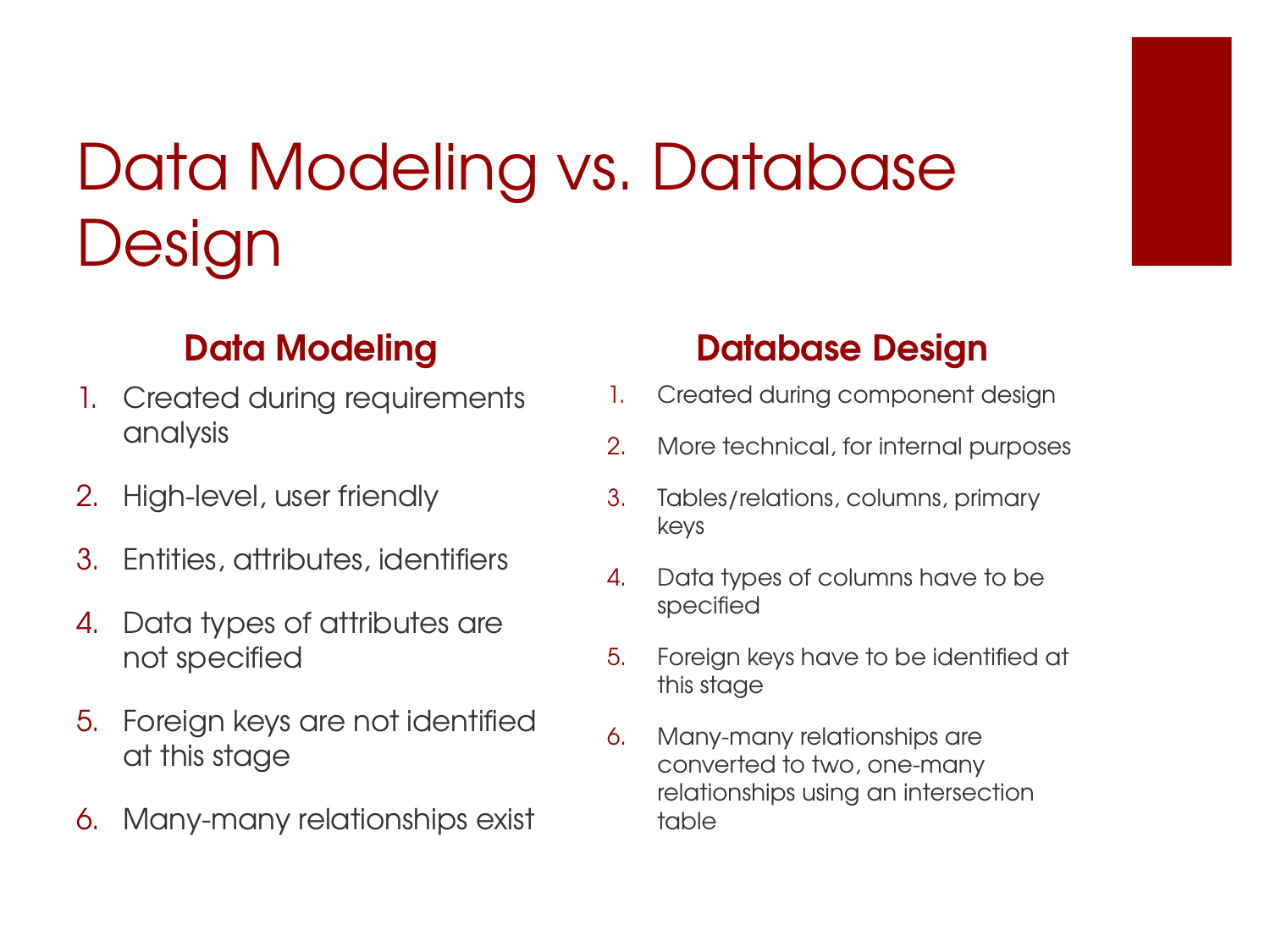

# Data Modeling vs. Database Design
Data Modeling
Database Design
Created during requirements analysis
High-level, user friendly
Entities, attributes, identifiers
Data types of attributes are not specified
Foreign keys are not identified at this stage
Many-many relationships exist
Created during component design
More technical, for internal purposes
Tables/relations, columns, primary keys
Data types of columns have to be specified
Foreign keys have to be identified at this stage
Many-many relationships are converted to two, one-many relationships using an intersection table